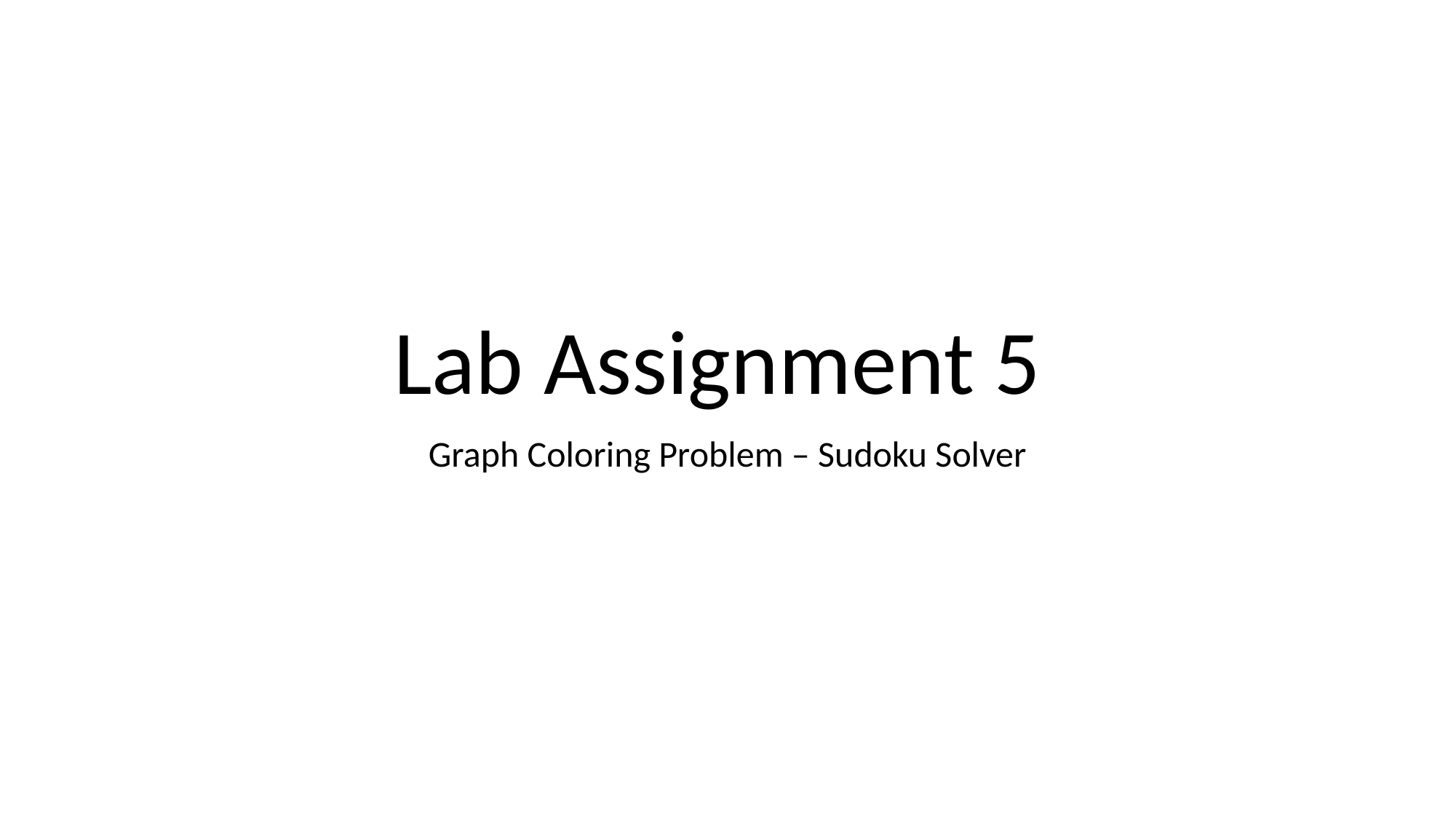

# Lab Assignment 5
Graph Coloring Problem – Sudoku Solver